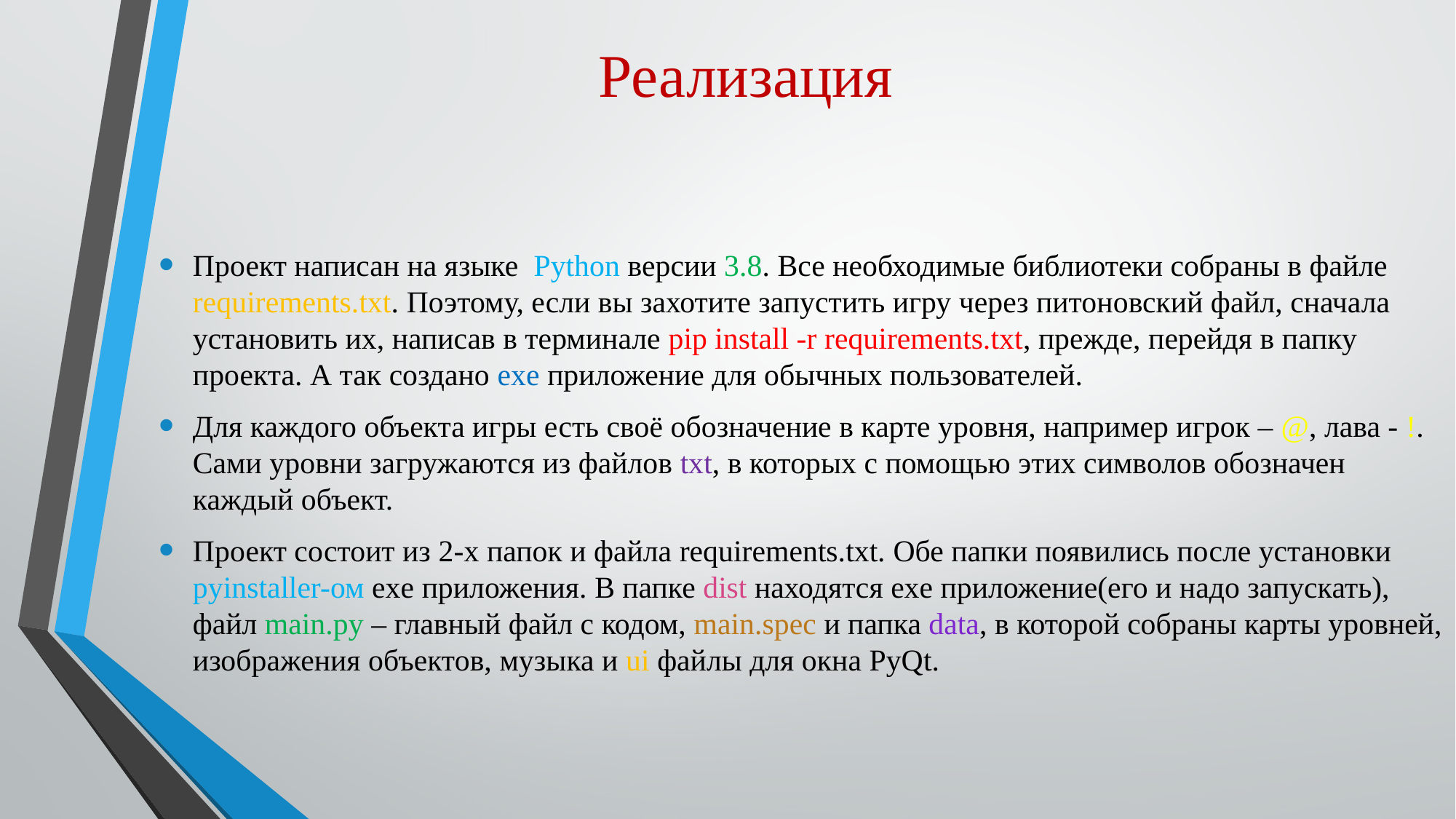

# Реализация
Проект написан на языке  Python версии 3.8. Все необходимые библиотеки собраны в файле requirements.txt. Поэтому, если вы захотите запустить игру через питоновский файл, сначала установить их, написав в терминале pip install -r requirements.txt, прежде, перейдя в папку проекта. А так создано exe приложение для обычных пользователей.
Для каждого объекта игры есть своё обозначение в карте уровня, например игрок – @, лава - !. Сами уровни загружаются из файлов txt, в которых с помощью этих символов обозначен каждый объект.
Проект состоит из 2-х папок и файла requirements.txt. Обе папки появились после установки pyinstaller-ом exe приложения. В папке dist находятся exe приложение(его и надо запускать), файл main.py – главный файл с кодом, main.spec и папка data, в которой собраны карты уровней, изображения объектов, музыка и ui файлы для окна PyQt.